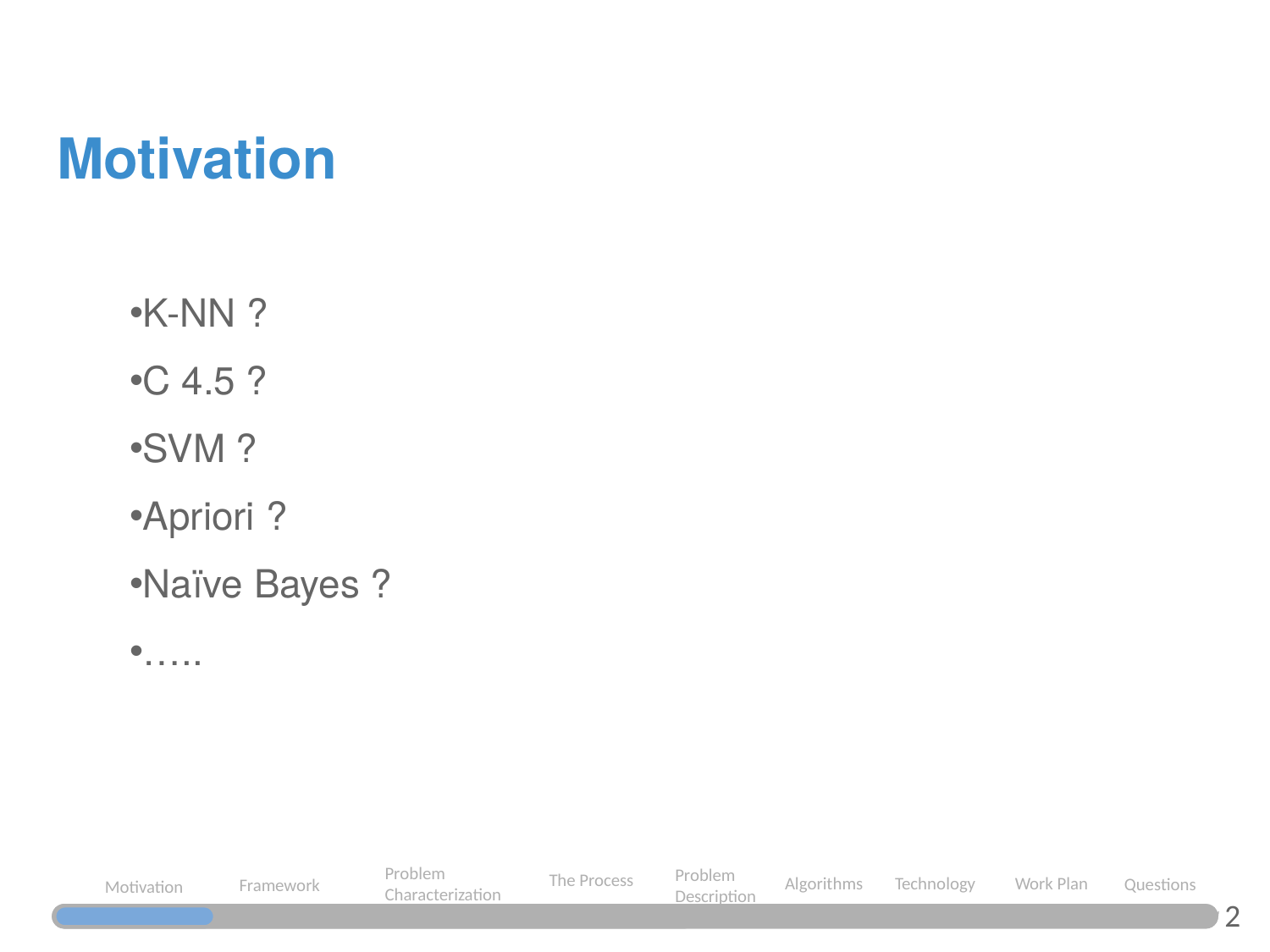

Motivation
K-NN ?
C 4.5 ?
SVM ?
Apriori ?
Naïve Bayes ?
…..
Problem Characterization
Problem Description
The Process
Algorithms
Work Plan
Technology
Questions
Framework
Motivation
2